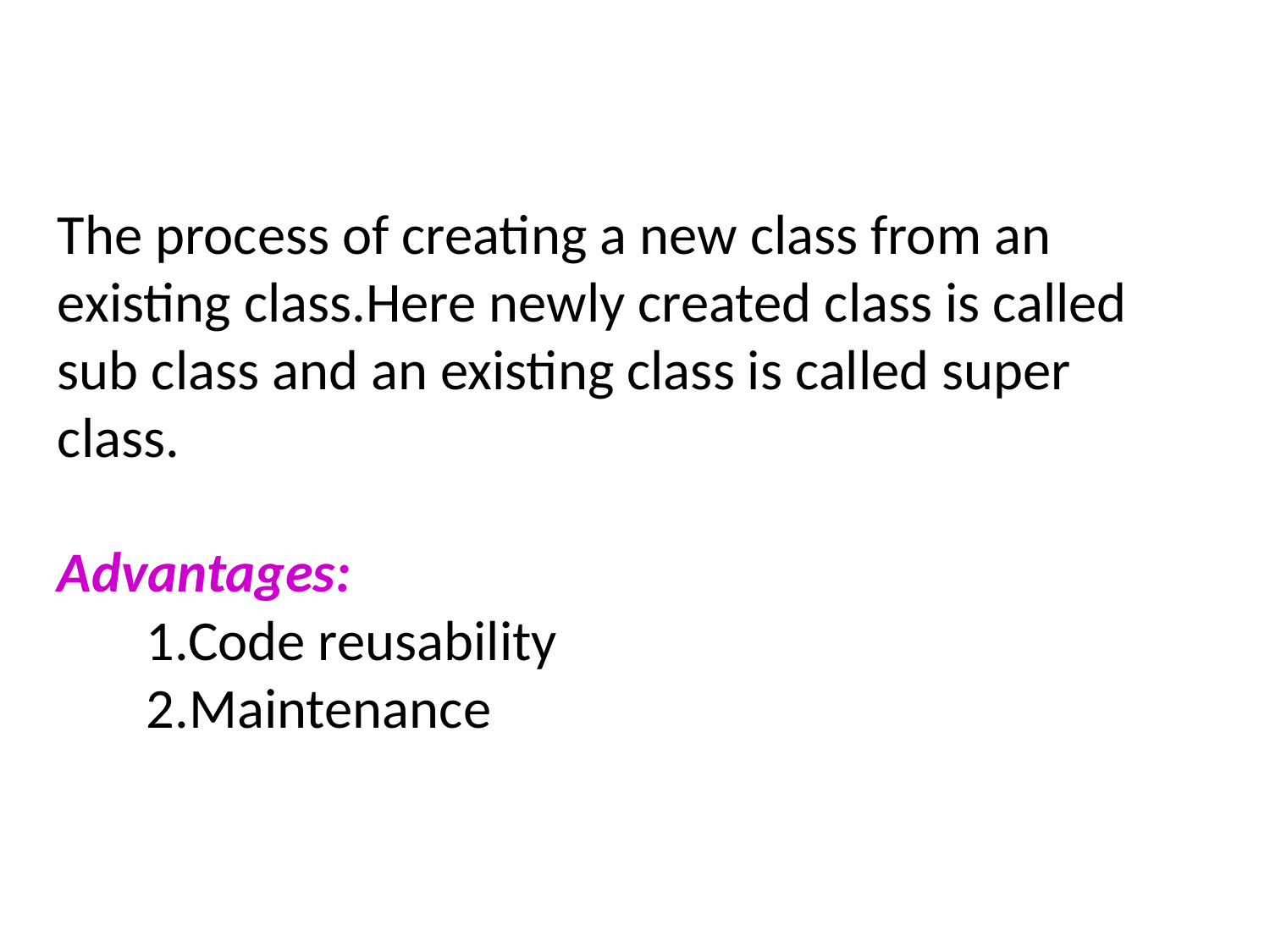

The process of creating a new class from an existing class.Here newly created class is called sub class and an existing class is called super class.

Advantages:
       1.Code reusability
       2.Maintenance